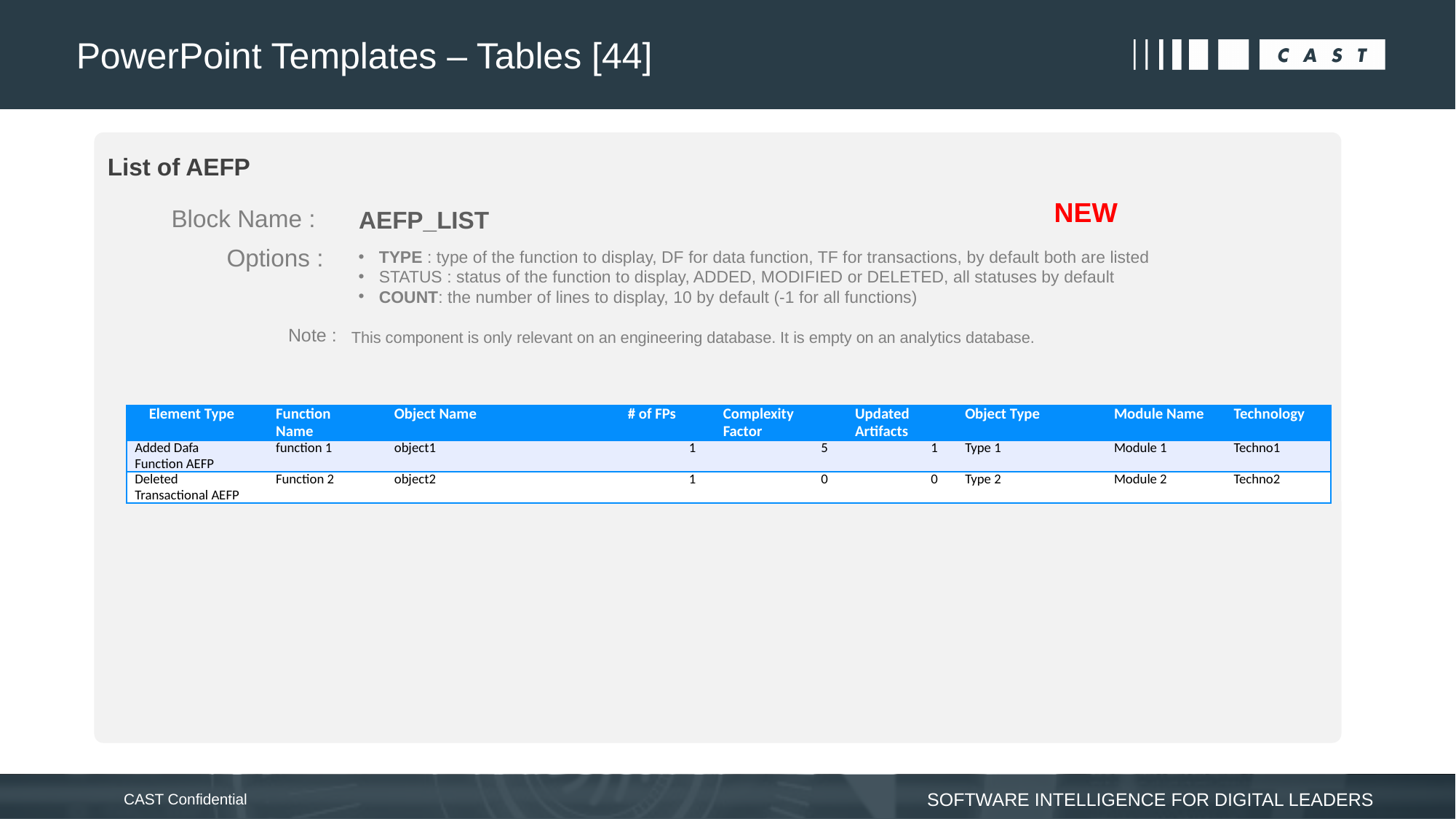

# PowerPoint Templates – Tables [44]

List of AEFP
Block Name :
AEFP_LIST
Options :
TYPE : type of the function to display, DF for data function, TF for transactions, by default both are listed
STATUS : status of the function to display, ADDED, MODIFIED or DELETED, all statuses by default
COUNT: the number of lines to display, 10 by default (-1 for all functions)
NEW
Note :
This component is only relevant on an engineering database. It is empty on an analytics database.
| Element Type | Function Name | Object Name | # of FPs | Complexity Factor | Updated Artifacts | Object Type | Module Name | Technology |
| --- | --- | --- | --- | --- | --- | --- | --- | --- |
| Added Dafa Function AEFP | function 1 | object1 | 1 | 5 | 1 | Type 1 | Module 1 | Techno1 |
| Deleted Transactional AEFP | Function 2 | object2 | 1 | 0 | 0 | Type 2 | Module 2 | Techno2 |